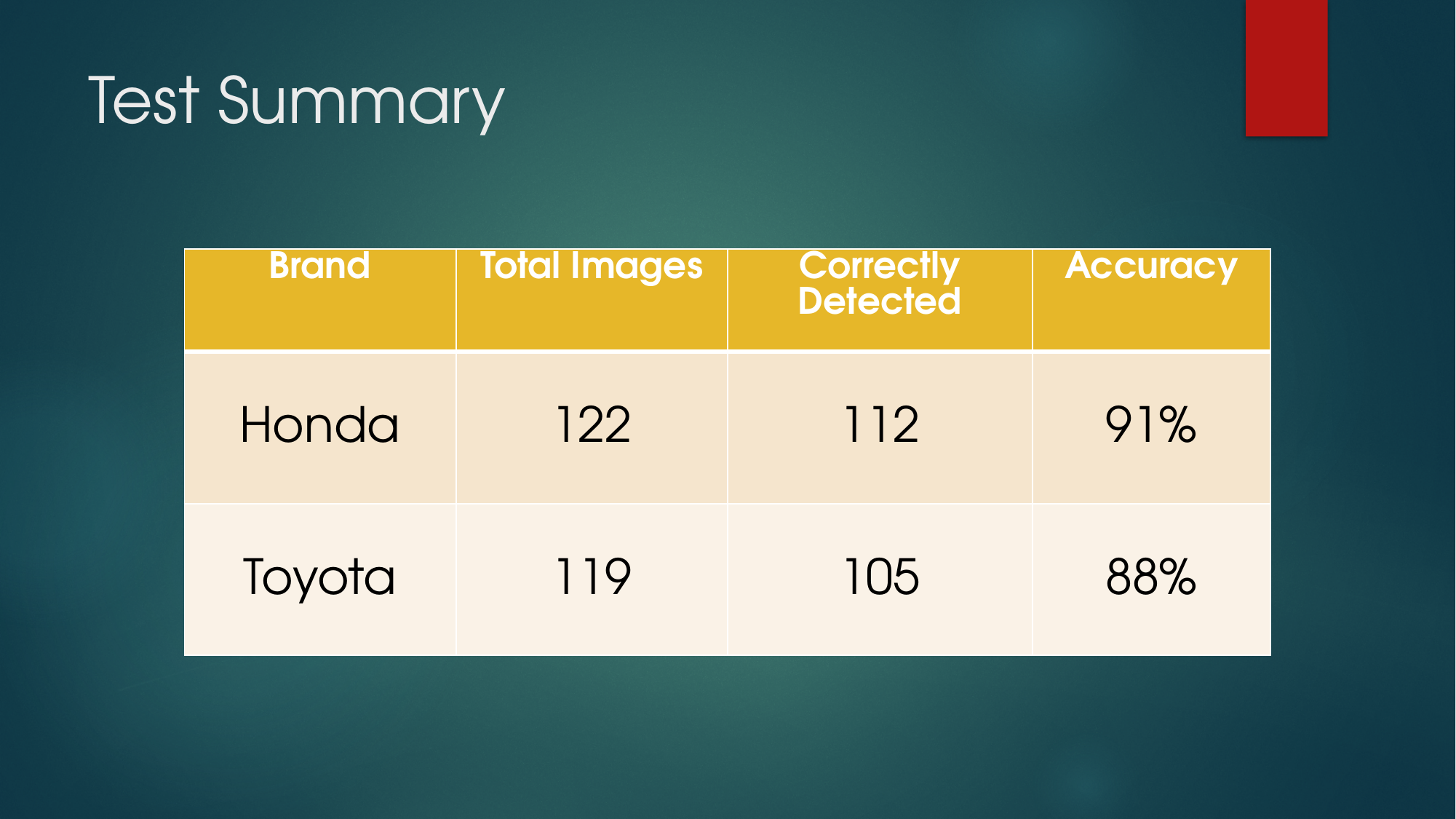

# Test Summary
| Brand | Total Images | Correctly Detected | Accuracy |
| --- | --- | --- | --- |
| Honda | 122 | 112 | 91% |
| Toyota | 119 | 105 | 88% |